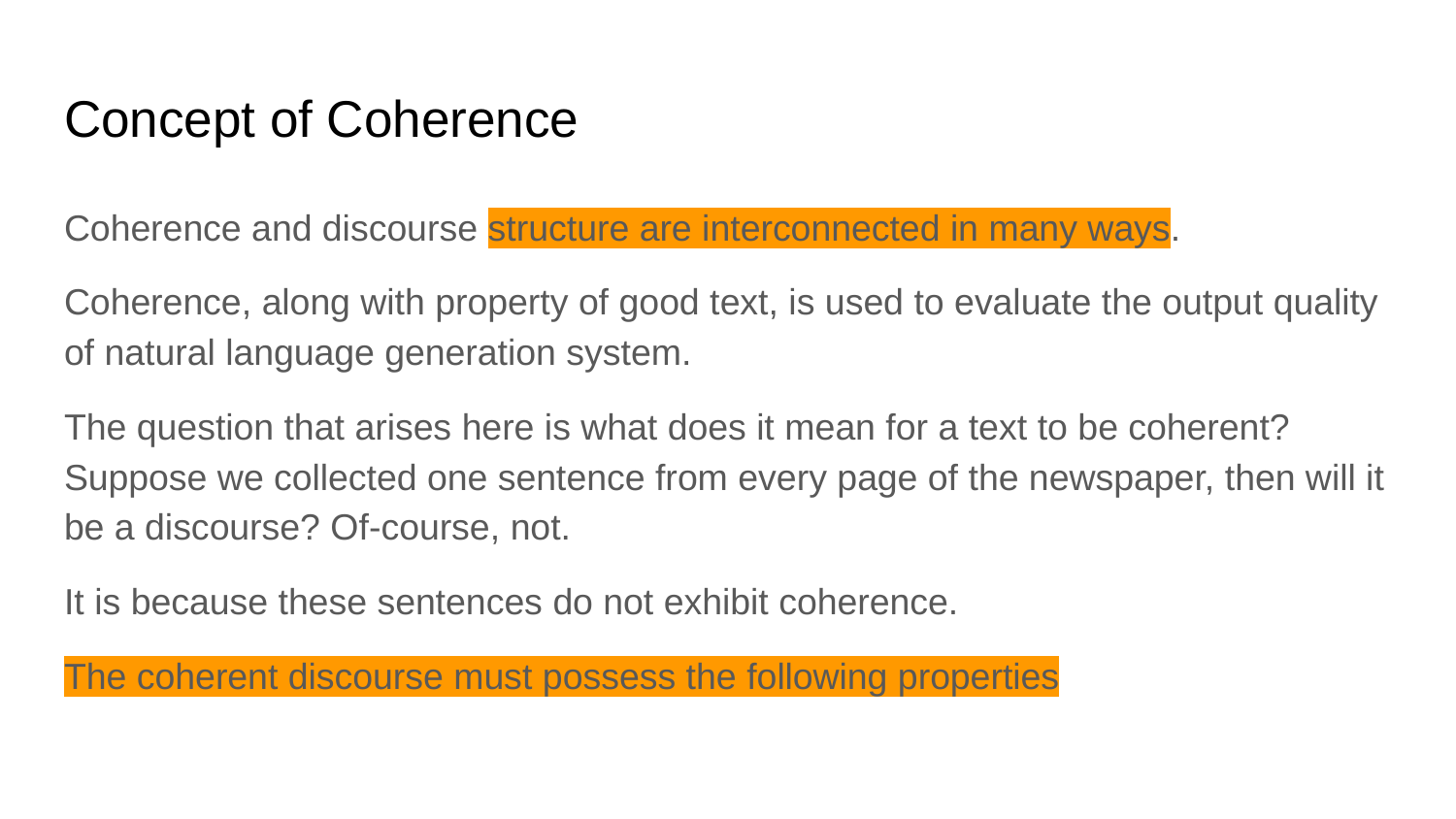

# Concept of Coherence
Coherence and discourse structure are interconnected in many ways.
Coherence, along with property of good text, is used to evaluate the output quality of natural language generation system.
The question that arises here is what does it mean for a text to be coherent? Suppose we collected one sentence from every page of the newspaper, then will it be a discourse? Of-course, not.
It is because these sentences do not exhibit coherence.
The coherent discourse must possess the following properties